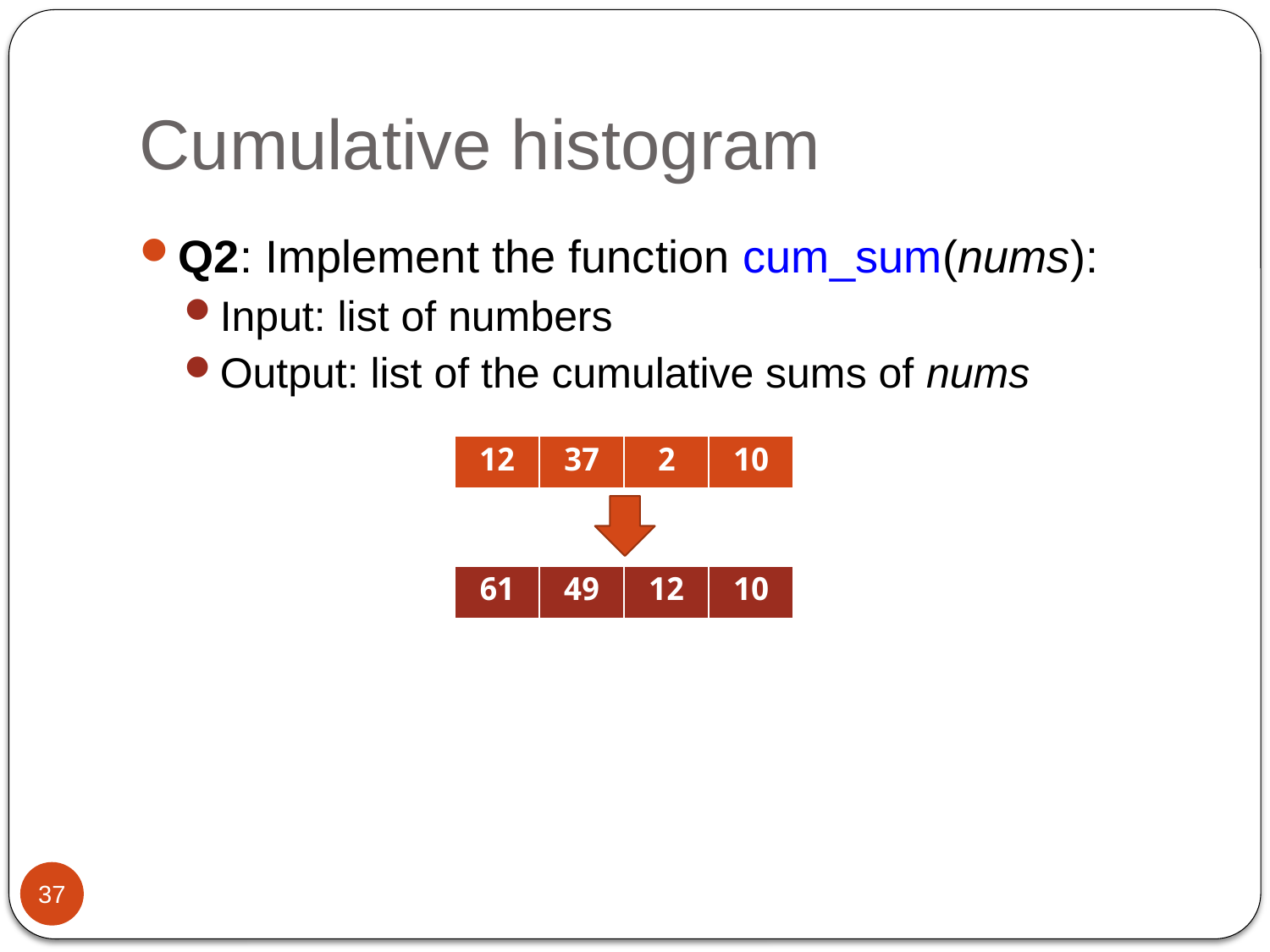

# Cumulative histogram
Q2: Implement the function cum_sum(nums):
Input: list of numbers
Output: list of the cumulative sums of nums

| 12 | 37 | 2 | 10 |
| --- | --- | --- | --- |

| 61 | 49 | 12 | 10 |
| --- | --- | --- | --- |
37